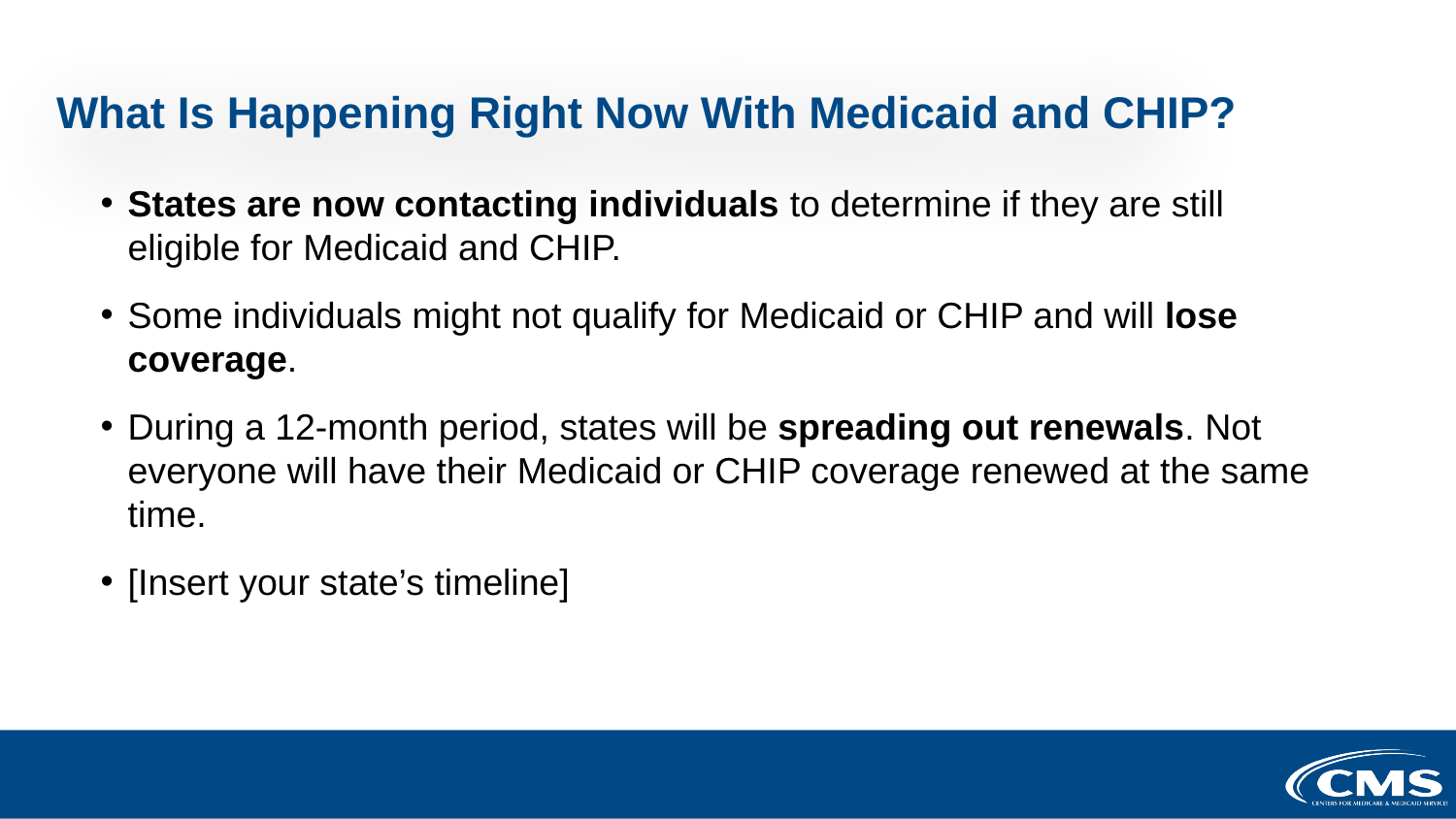

# What Is Happening Right Now With Medicaid and CHIP?
States are now contacting individuals to determine if they are still eligible for Medicaid and CHIP.
Some individuals might not qualify for Medicaid or CHIP and will lose coverage.
During a 12-month period, states will be spreading out renewals. Not everyone will have their Medicaid or CHIP coverage renewed at the same time.
[Insert your state’s timeline]